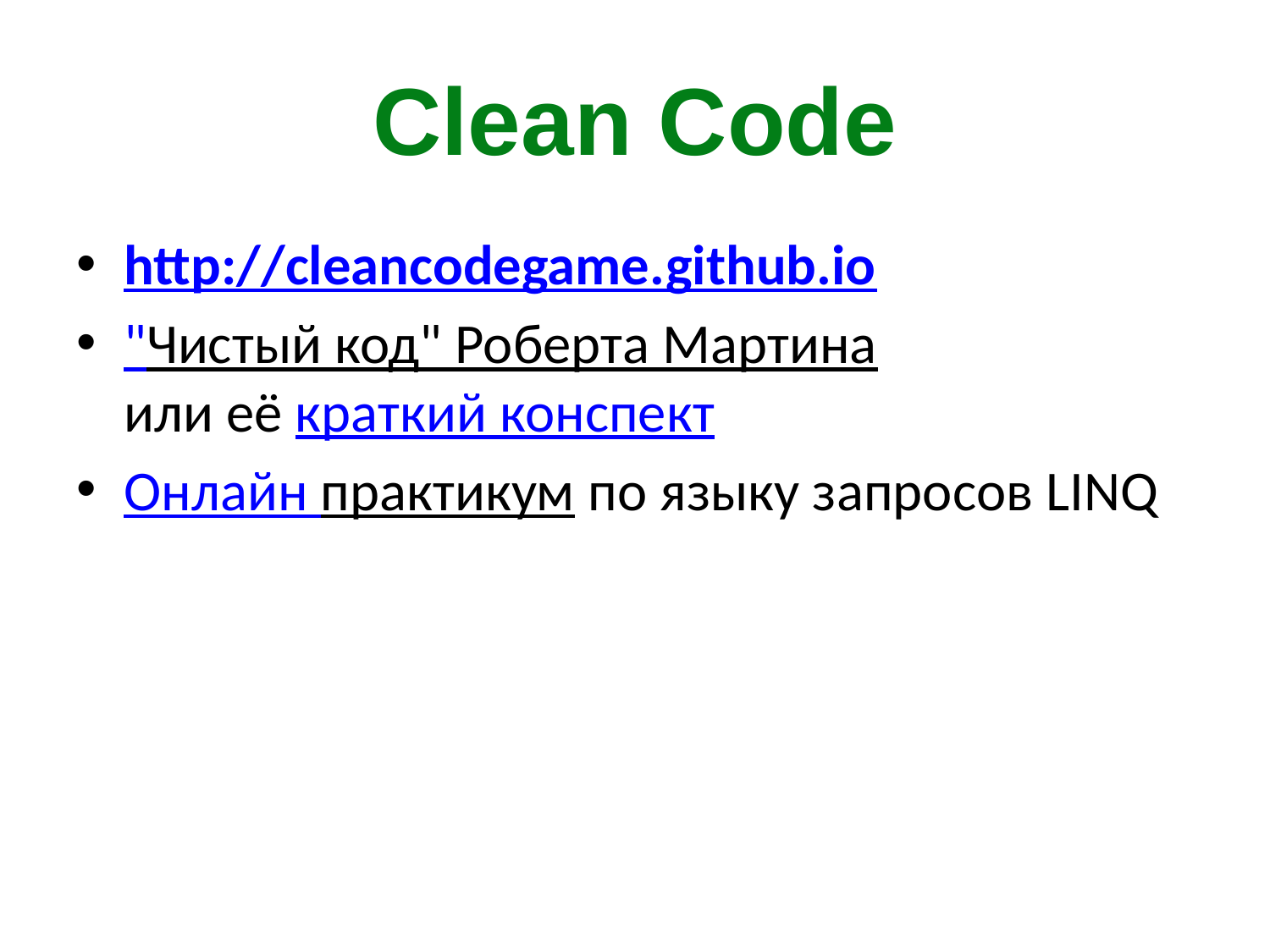

# Clean Code
http://cleancodegame.github.io
"Чистый код" Роберта Мартина
или её краткий конспект
Онлайн практикум по языку запросов LINQ